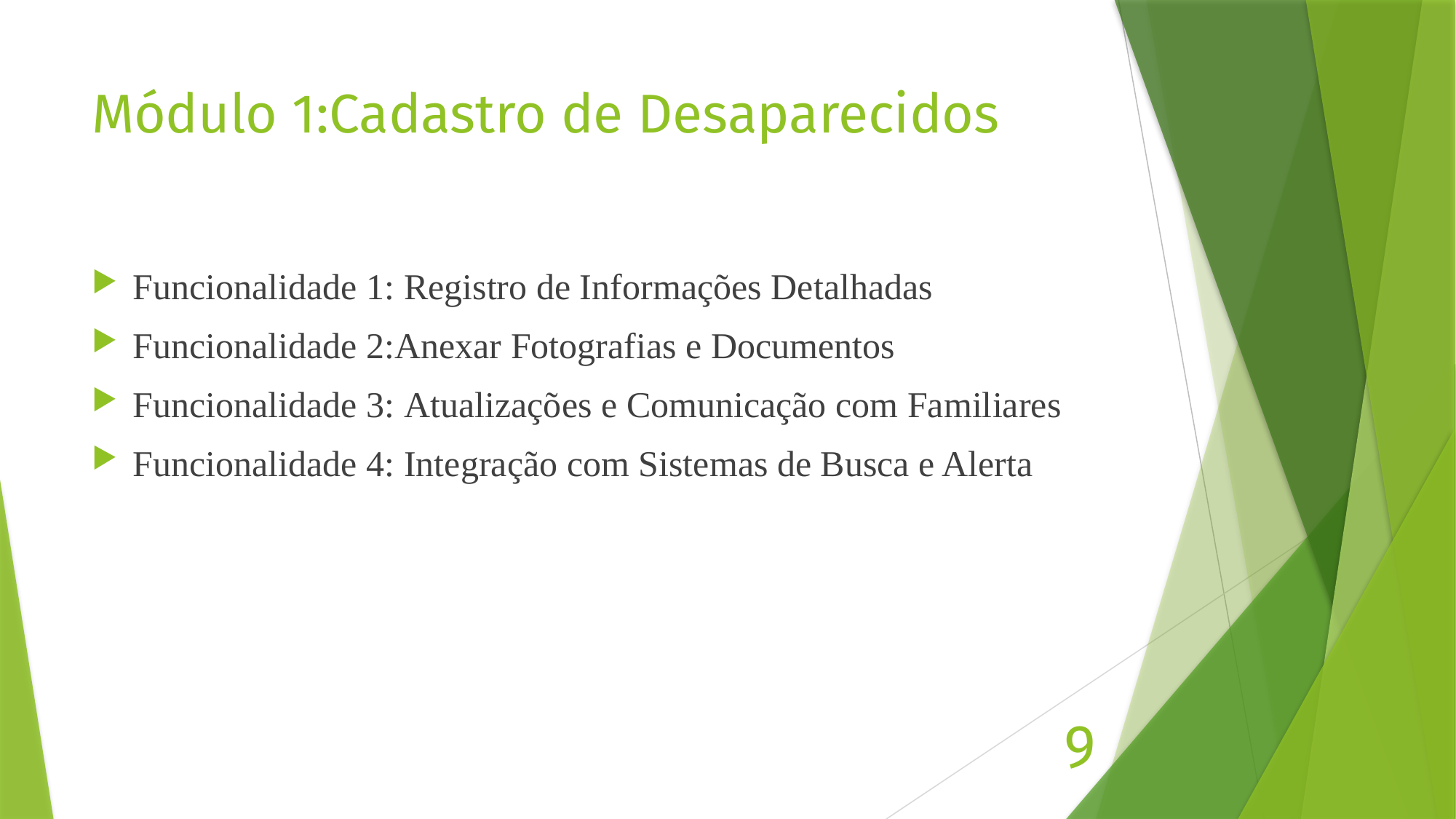

# Módulo 1:Cadastro de Desaparecidos
Funcionalidade 1: Registro de Informações Detalhadas
Funcionalidade 2:Anexar Fotografias e Documentos
Funcionalidade 3: Atualizações e Comunicação com Familiares
Funcionalidade 4: Integração com Sistemas de Busca e Alerta

9